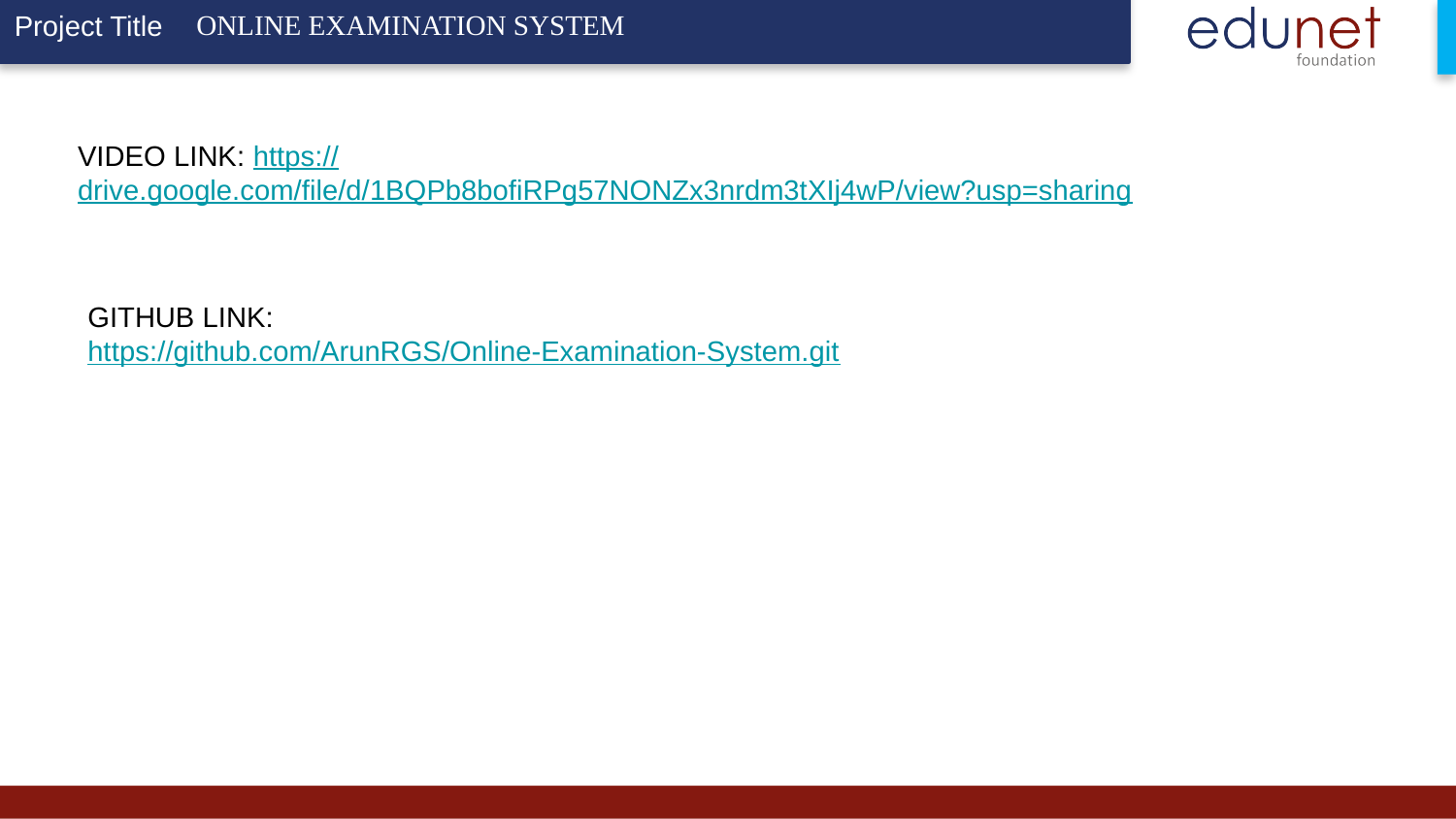

ONLINE EXAMINATION SYSTEM
VIDEO LINK: https://drive.google.com/file/d/1BQPb8bofiRPg57NONZx3nrdm3tXIj4wP/view?usp=sharing
GITHUB LINK:
https://github.com/ArunRGS/Online-Examination-System.git